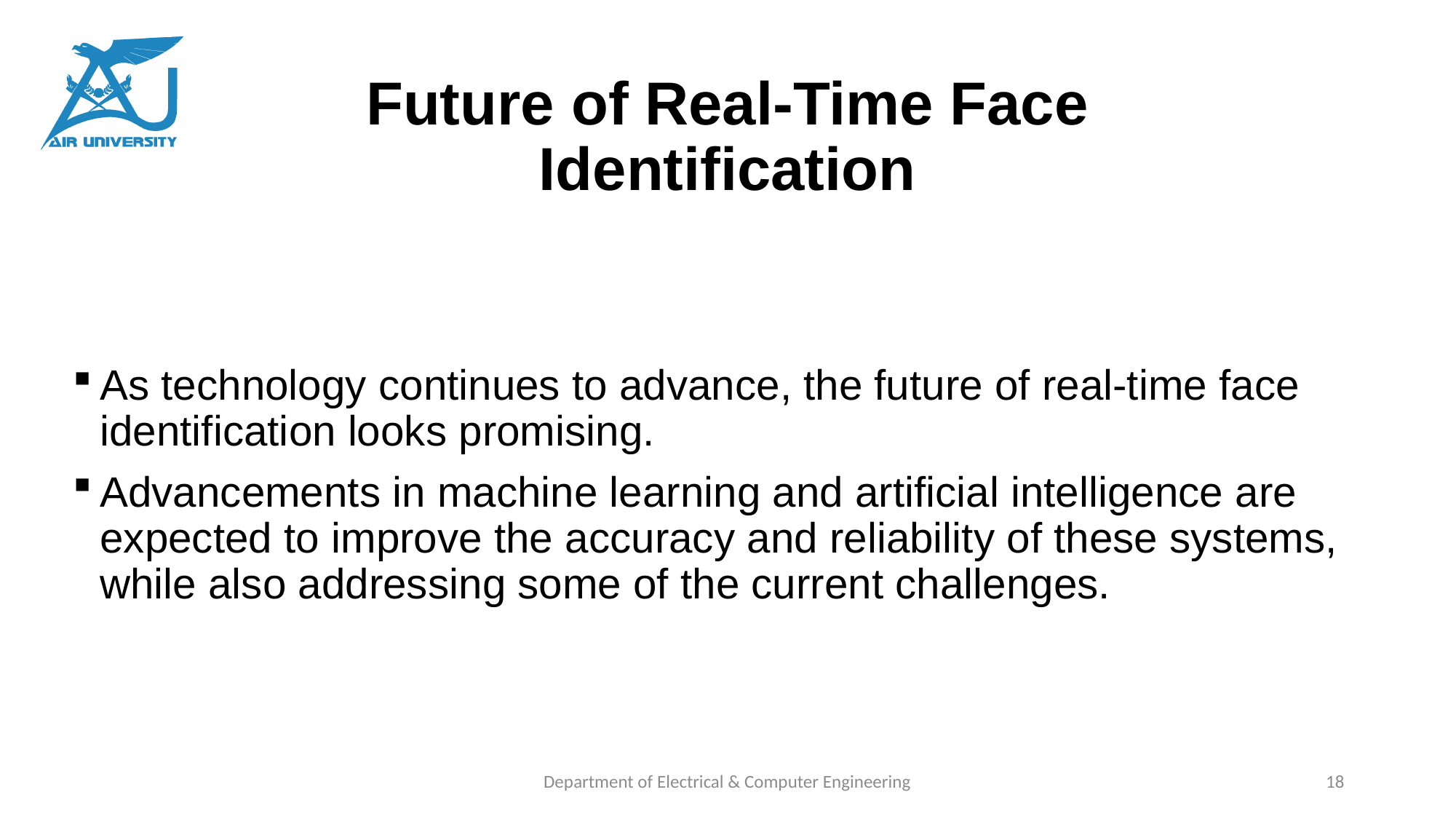

# Future of Real-Time Face Identification

As technology continues to advance, the future of real-time face identification looks promising.
Advancements in machine learning and artificial intelligence are expected to improve the accuracy and reliability of these systems, while also addressing some of the current challenges.

Department of Electrical & Computer Engineering
18